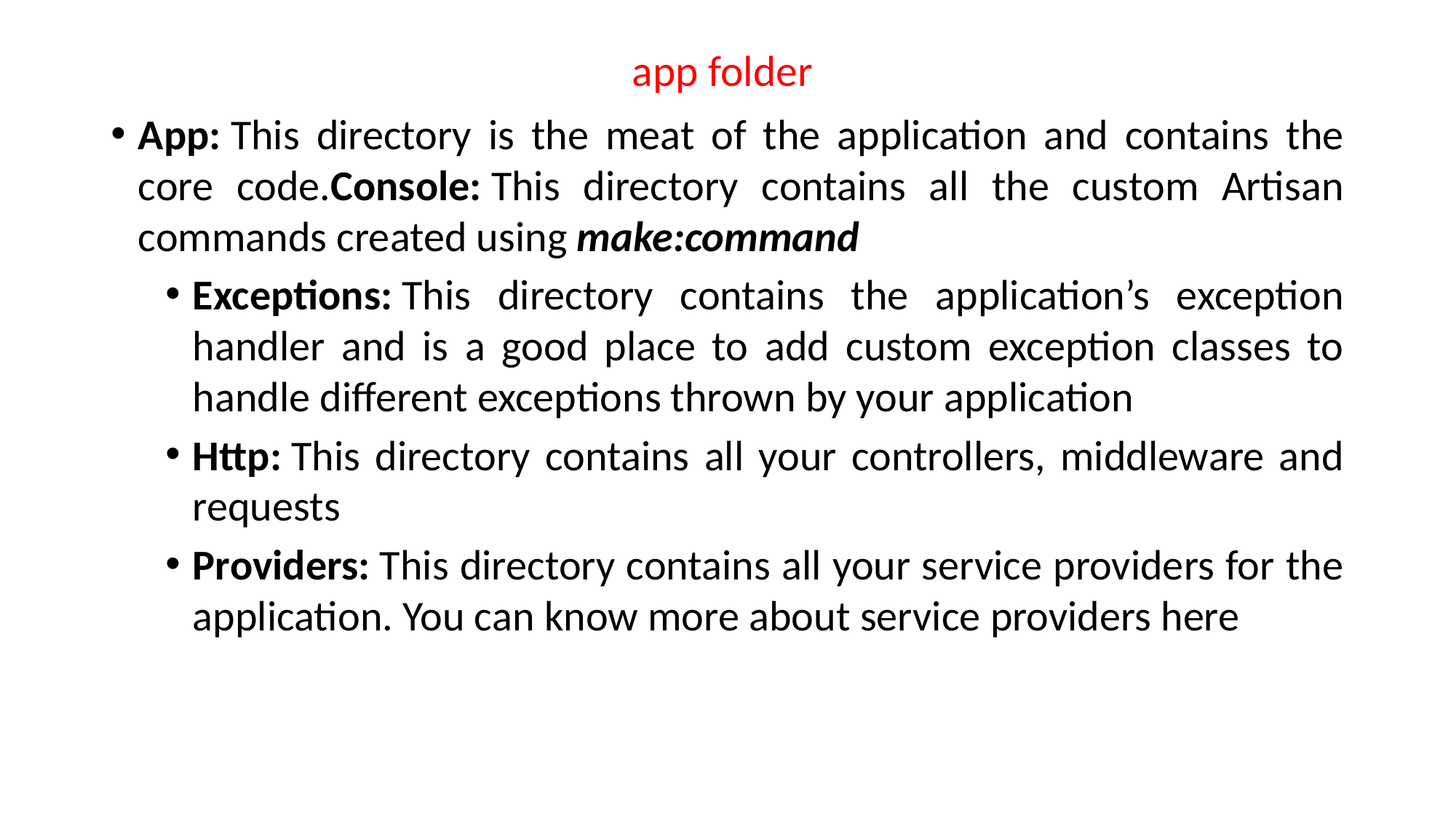

# app folder
App: This directory is the meat of the application and contains the core code.Console: This directory contains all the custom Artisan commands created using make:command
Exceptions: This directory contains the application’s exception handler and is a good place to add custom exception classes to handle different exceptions thrown by your application
Http: This directory contains all your controllers, middleware and requests
Providers: This directory contains all your service providers for the application. You can know more about service providers here